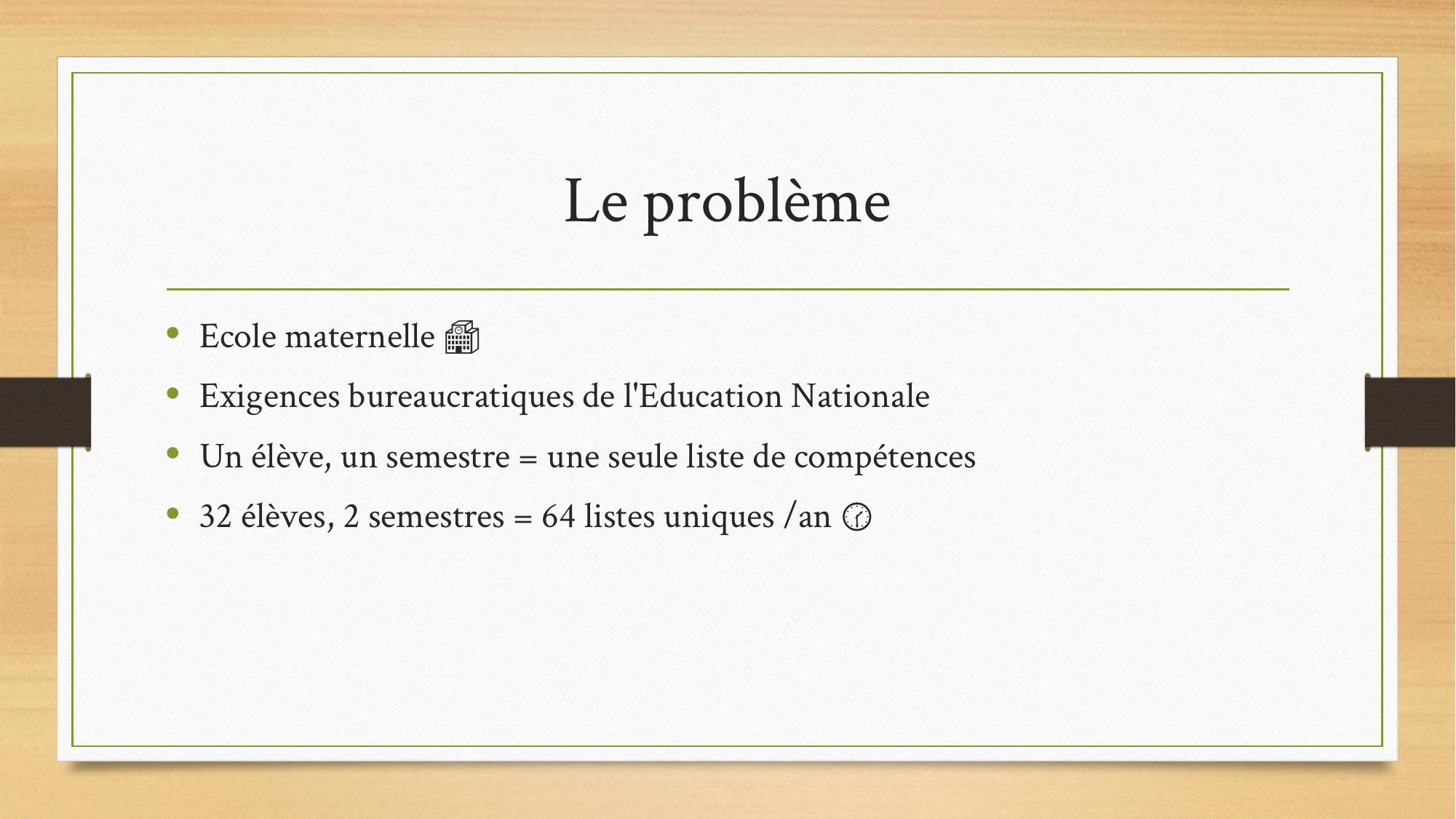

# Le problème
Ecole maternelle 🏫
Exigences bureaucratiques de l'Education Nationale
Un élève, un semestre = une seule liste de compétences
32 élèves, 2 semestres = 64 listes uniques /an 🕜